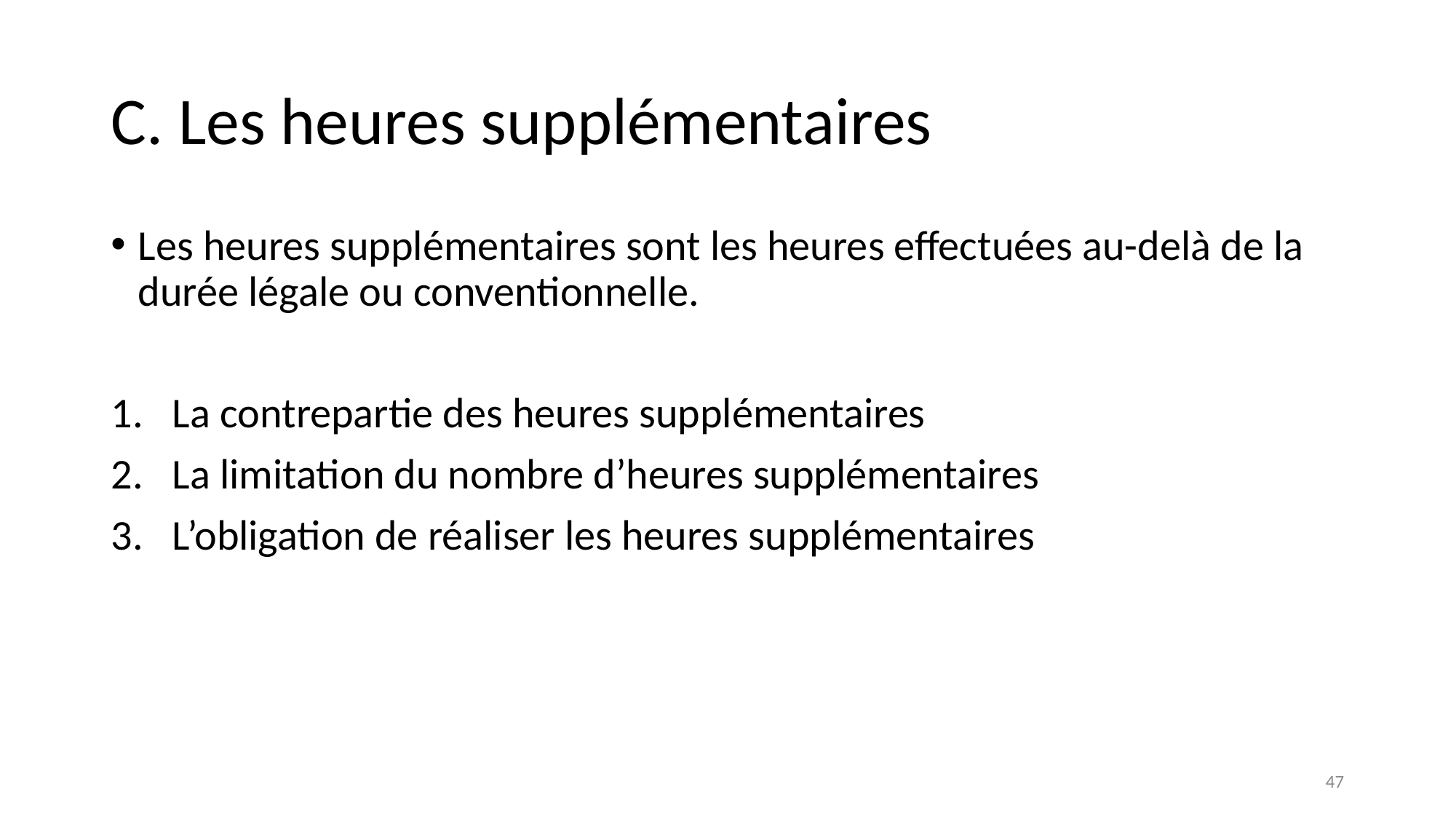

# C. Les heures supplémentaires
Les heures supplémentaires sont les heures effectuées au-delà de la durée légale ou conventionnelle.

La contrepartie des heures supplémentaires
La limitation du nombre d’heures supplémentaires
L’obligation de réaliser les heures supplémentaires

47